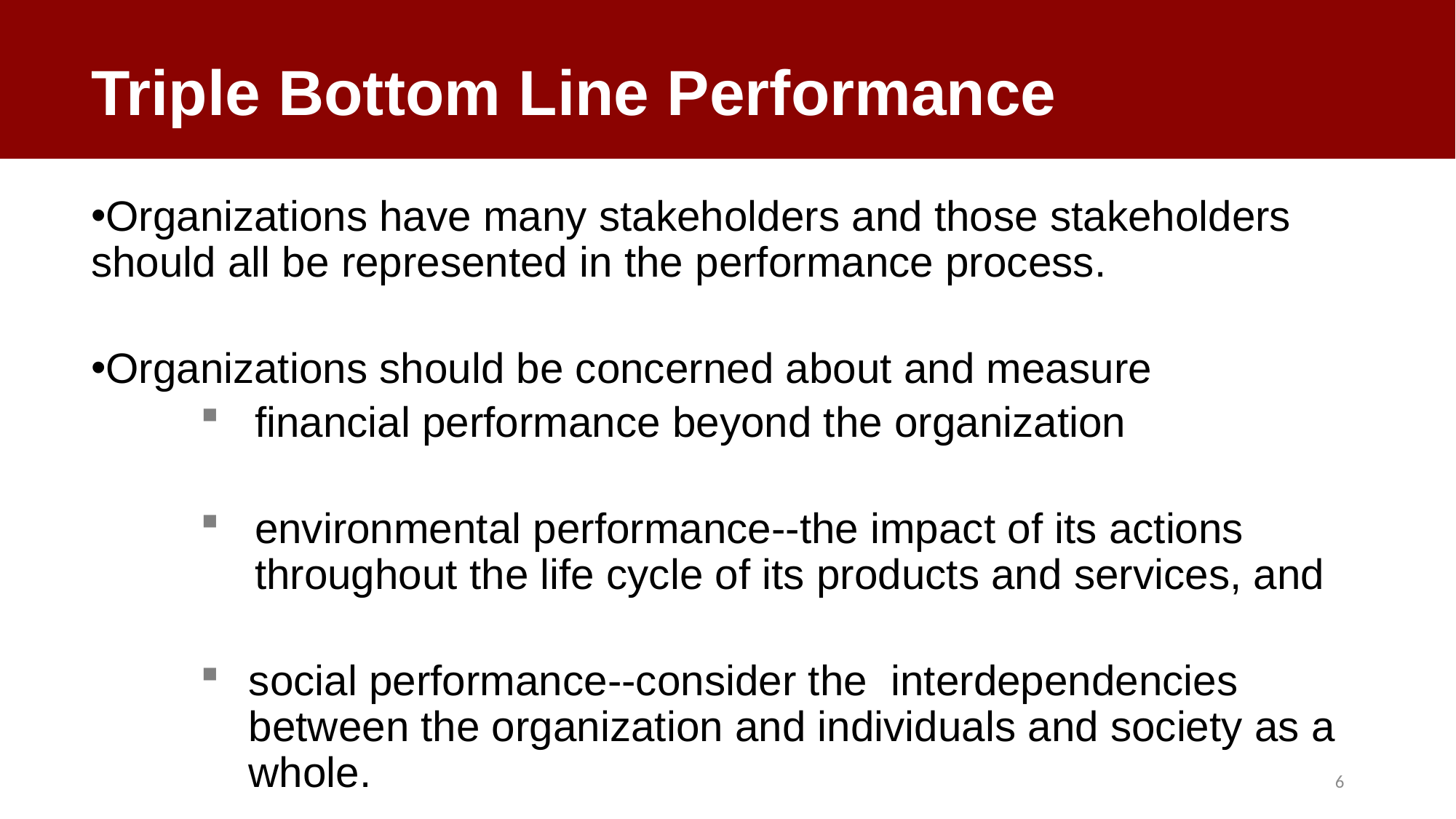

# Triple Bottom Line Performance
Organizations have many stakeholders and those stakeholders should all be represented in the performance process.

Organizations should be concerned about and measure
financial performance beyond the organization

environmental performance--the impact of its actions throughout the life cycle of its products and services, and

social performance--consider the  interdependencies between the organization and individuals and society as a whole.

6